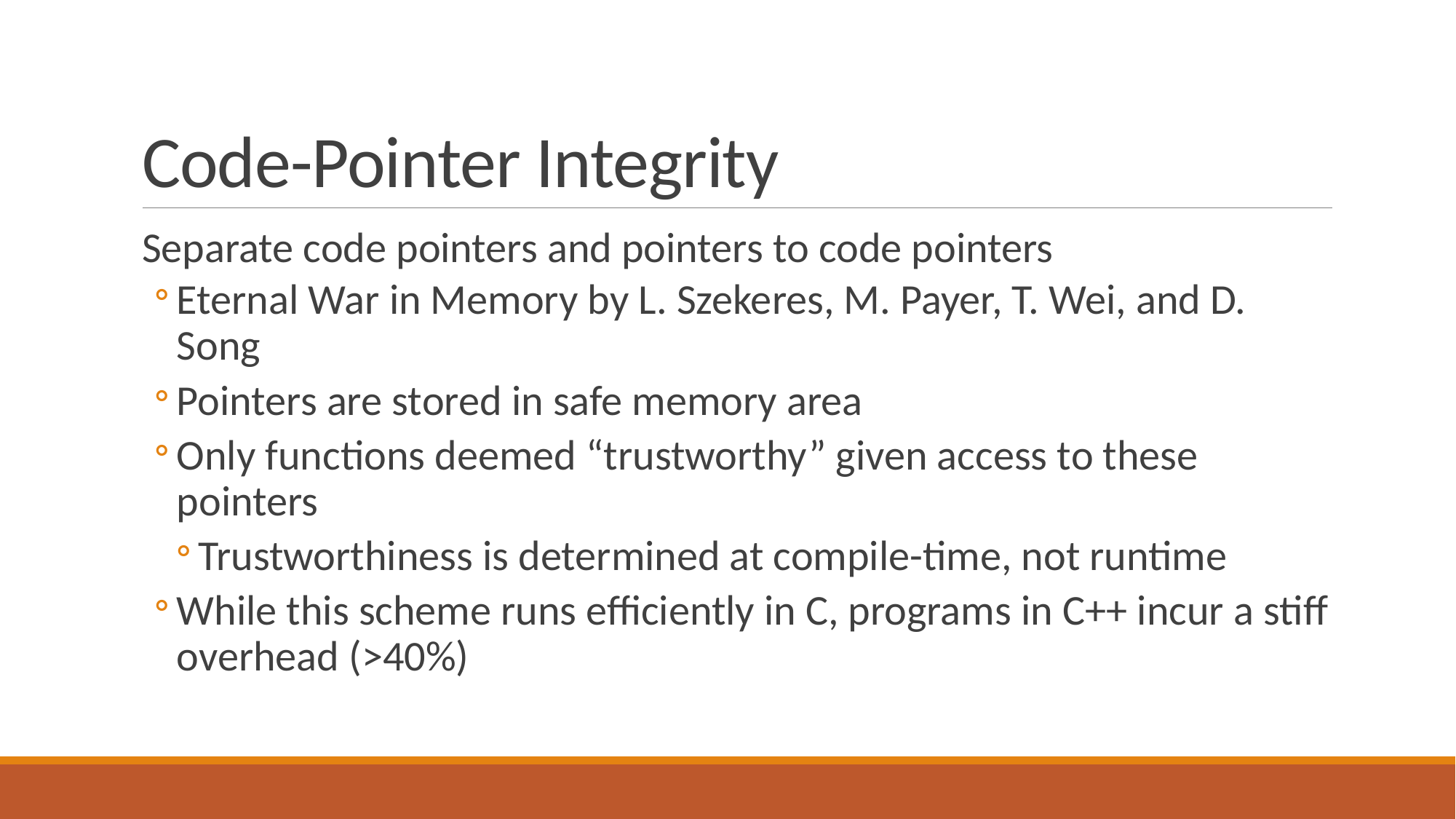

# Code-Pointer Integrity
Separate code pointers and pointers to code pointers
Eternal War in Memory by L. Szekeres, M. Payer, T. Wei, and D. Song
Pointers are stored in safe memory area
Only functions deemed “trustworthy” given access to these pointers
Trustworthiness is determined at compile-time, not runtime
While this scheme runs efficiently in C, programs in C++ incur a stiff overhead (>40%)